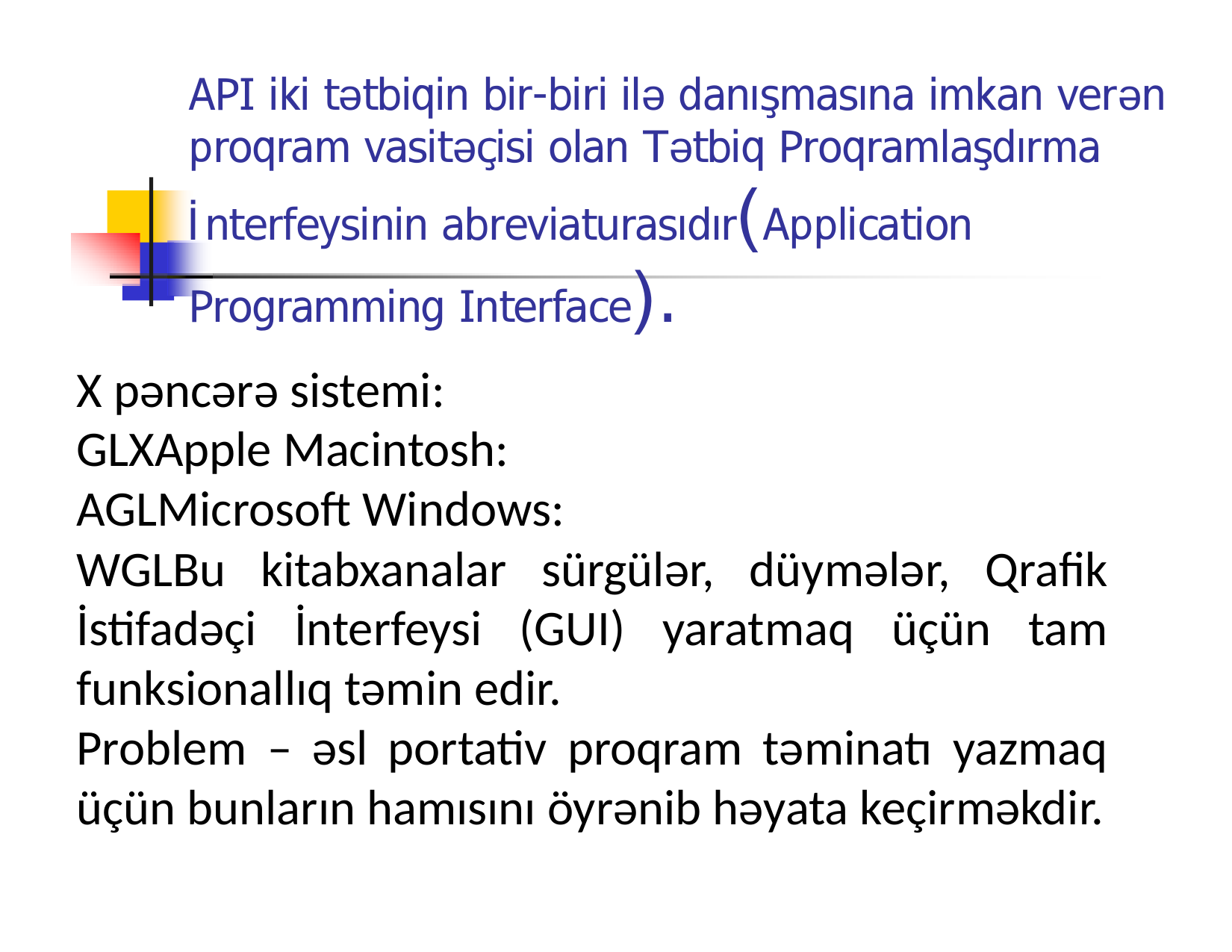

# API iki tətbiqin bir-biri ilə danışmasına imkan verən proqram vasitəçisi olan Tətbiq Proqramlaşdırma İnterfeysinin abreviaturasıdır(Application Programming Interface).

X pəncərə sistemi:
GLXApple Macintosh:
AGLMicrosoft Windows:
WGLBu kitabxanalar sürgülər, düymələr, Qrafik İstifadəçi İnterfeysi (GUI) yaratmaq üçün tam funksionallıq təmin edir.
Problem – əsl portativ proqram təminatı yazmaq üçün bunların hamısını öyrənib həyata keçirməkdir.